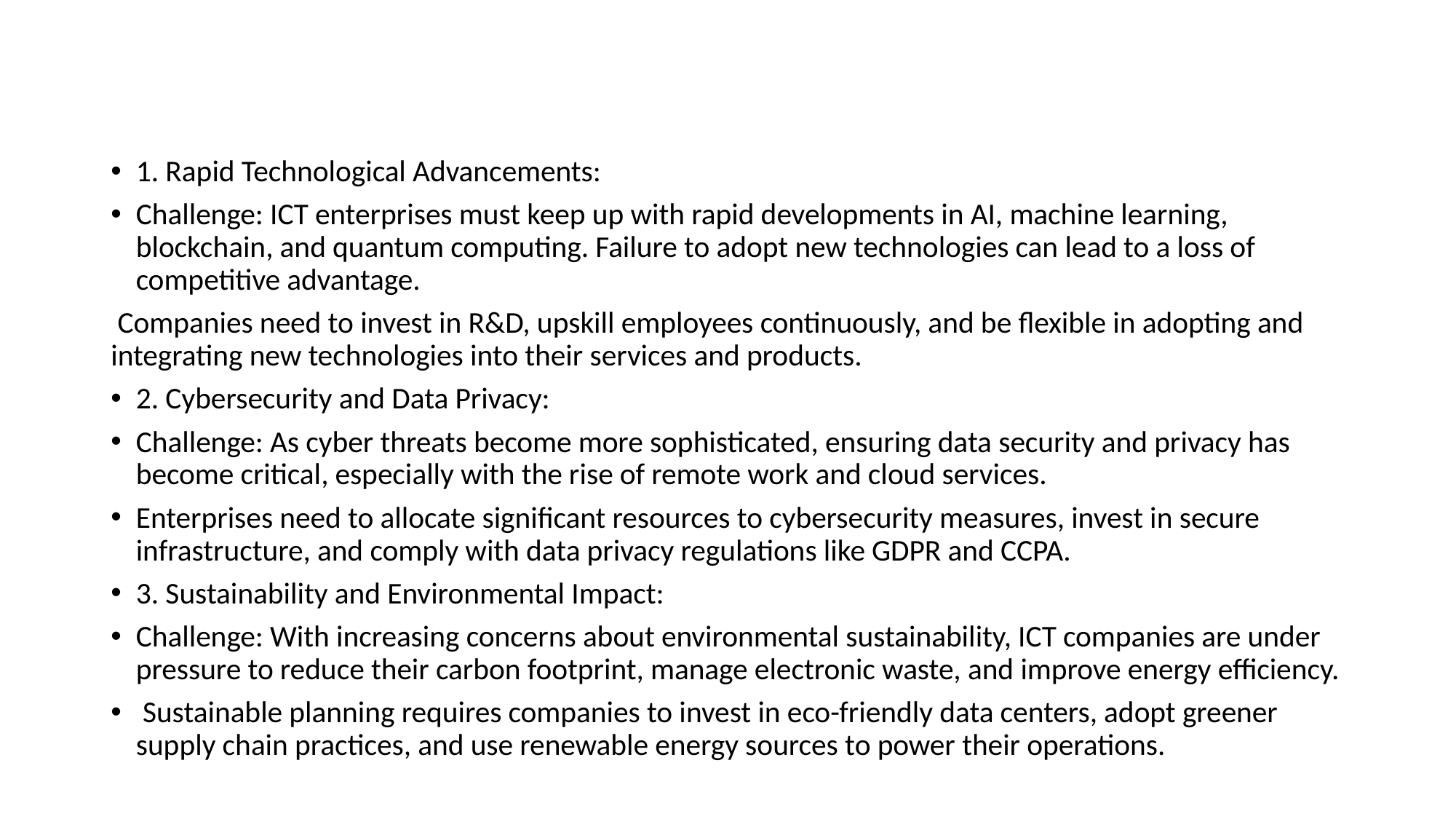

#
1. Rapid Technological Advancements:
Challenge: ICT enterprises must keep up with rapid developments in AI, machine learning, blockchain, and quantum computing. Failure to adopt new technologies can lead to a loss of competitive advantage.
 Companies need to invest in R&D, upskill employees continuously, and be flexible in adopting and integrating new technologies into their services and products.
2. Cybersecurity and Data Privacy:
Challenge: As cyber threats become more sophisticated, ensuring data security and privacy has become critical, especially with the rise of remote work and cloud services.
Enterprises need to allocate significant resources to cybersecurity measures, invest in secure infrastructure, and comply with data privacy regulations like GDPR and CCPA.
3. Sustainability and Environmental Impact:
Challenge: With increasing concerns about environmental sustainability, ICT companies are under pressure to reduce their carbon footprint, manage electronic waste, and improve energy efficiency.
 Sustainable planning requires companies to invest in eco-friendly data centers, adopt greener supply chain practices, and use renewable energy sources to power their operations.